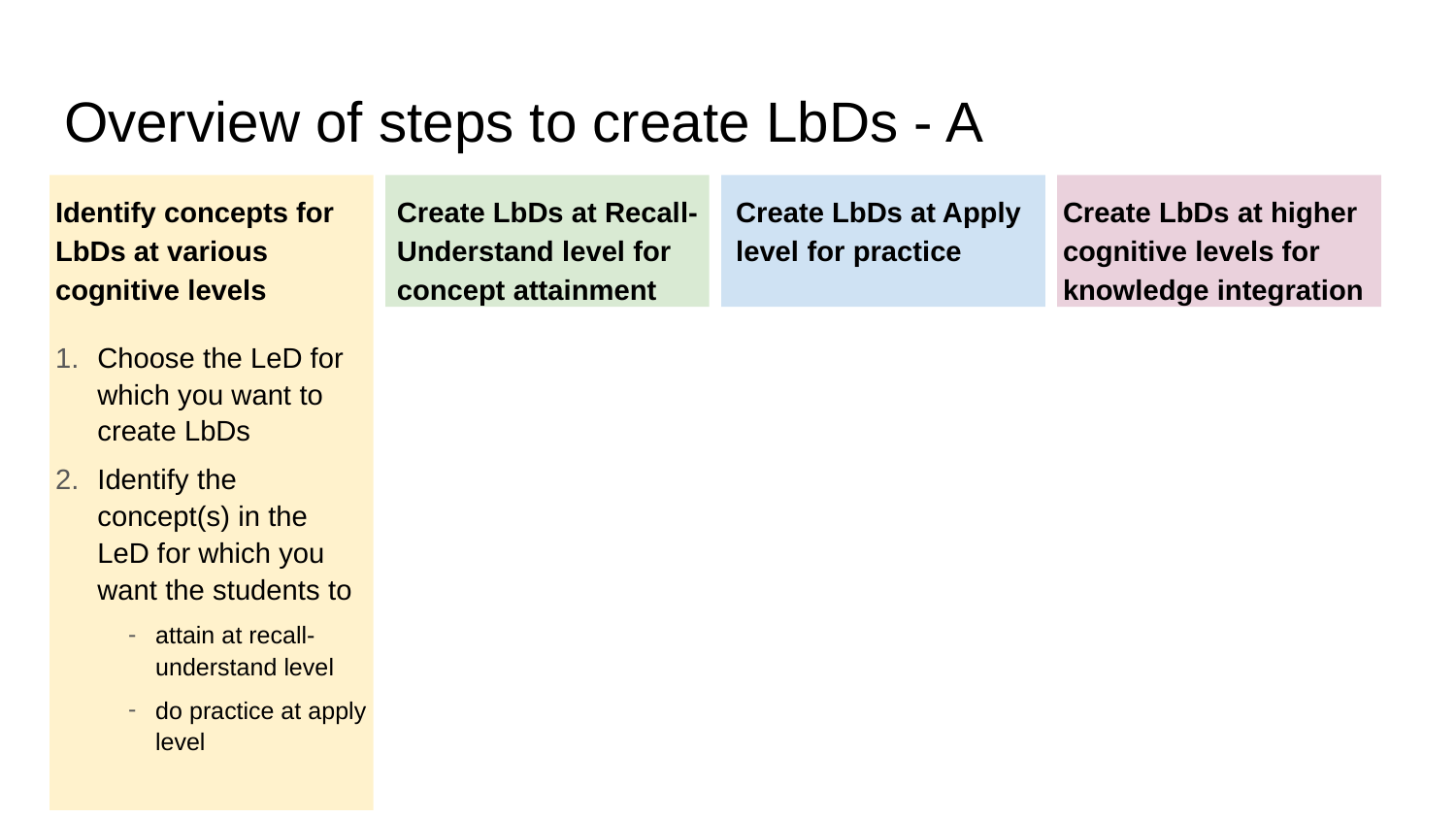

# Overview of steps to create LbDs - A
Identify concepts for LbDs at various cognitive levels

Choose the LeD for which you want to create LbDs
Identify the concept(s) in the LeD for which you want the students to
attain at recall-understand level
do practice at apply level

Create LbDs at Recall-Understand level for concept attainment
Create LbDs at Apply level for practice
Create LbDs at higher cognitive levels for knowledge integration